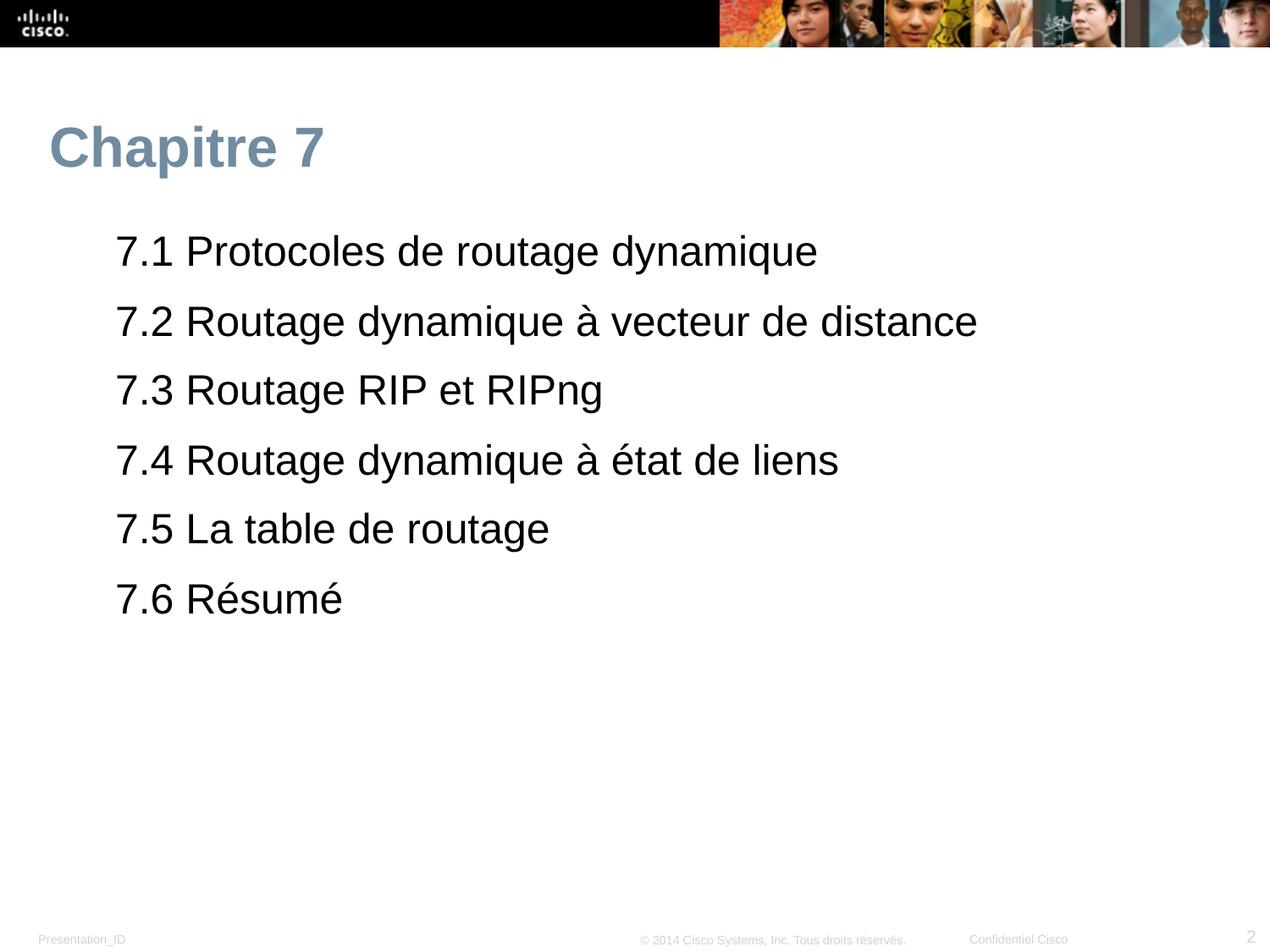

# Chapitre 7
7.1 Protocoles de routage dynamique
7.2 Routage dynamique à vecteur de distance
7.3 Routage RIP et RIPng
7.4 Routage dynamique à état de liens
7.5 La table de routage
7.6 Résumé